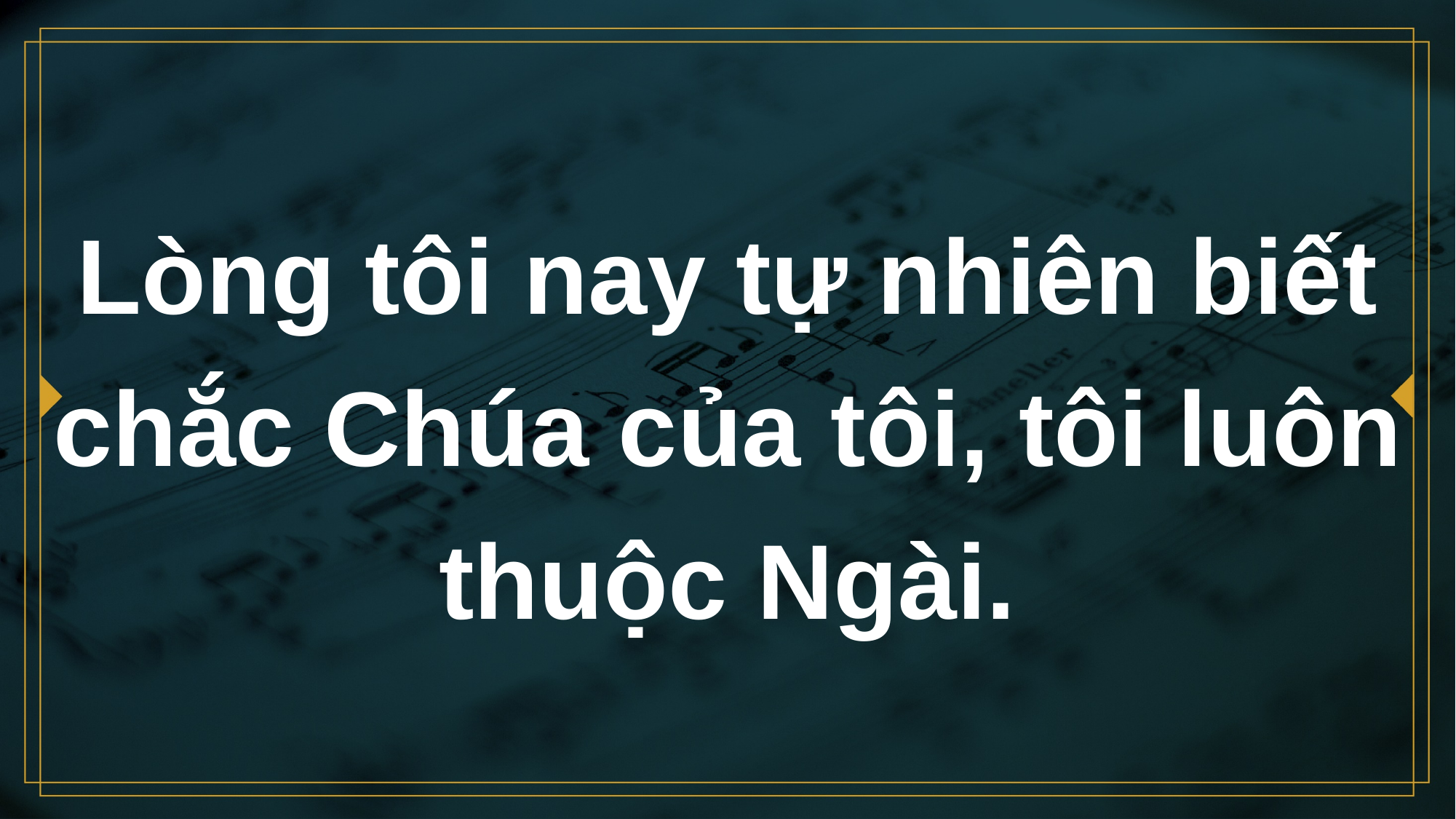

# Lòng tôi nay tự nhiên biết chắc Chúa của tôi, tôi luôn thuộc Ngài.